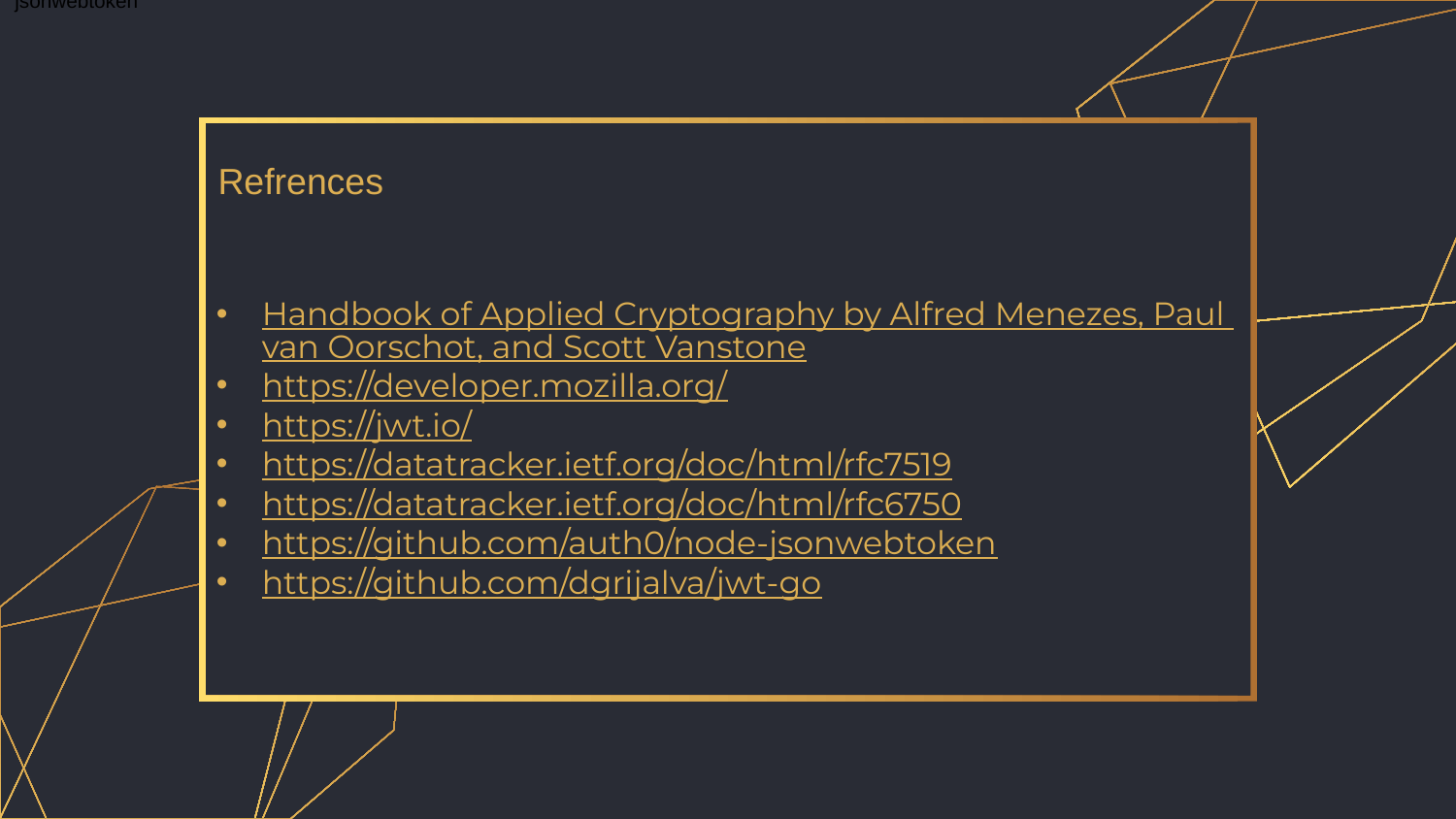

jsonwebtoken
# Refrences
Handbook of Applied Cryptography by Alfred Menezes, Paul van Oorschot, and Scott Vanstone
https://developer.mozilla.org/
https://jwt.io/
https://datatracker.ietf.org/doc/html/rfc7519
https://datatracker.ietf.org/doc/html/rfc6750
https://github.com/auth0/node-jsonwebtoken
https://github.com/dgrijalva/jwt-go